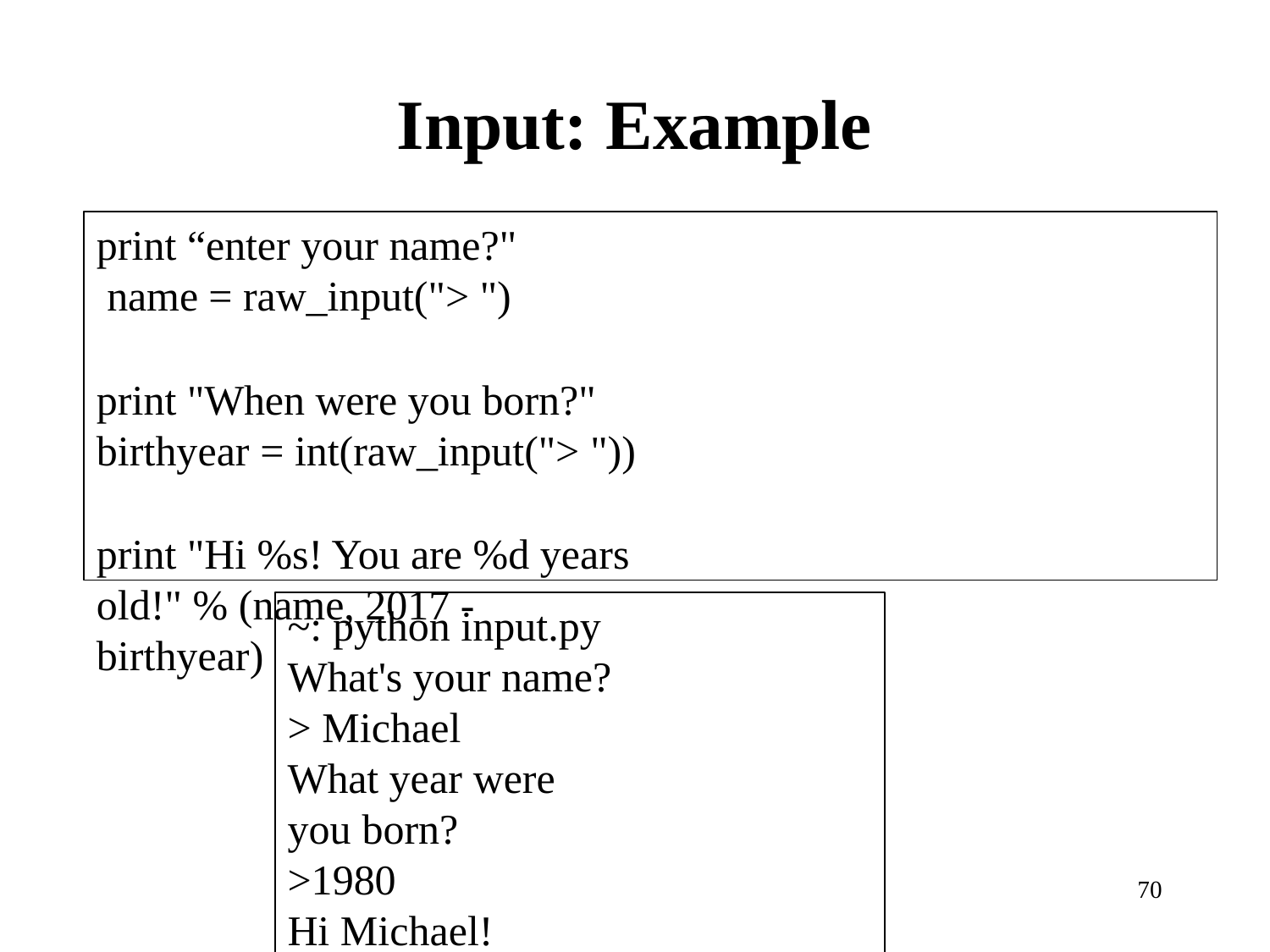

# Input: Example

print “enter your name?"  name = raw_input("> ")

print "When were you born?"  birthyear = int(raw_input("> "))

print "Hi %s! You are %d years old!" % (name, 2017 - birthyear)
~: python input.py  What's your name?
> Michael
What year were you born?
>1980
Hi Michael! YoPuriyaanrkea P3ra1dhaynears old!
70